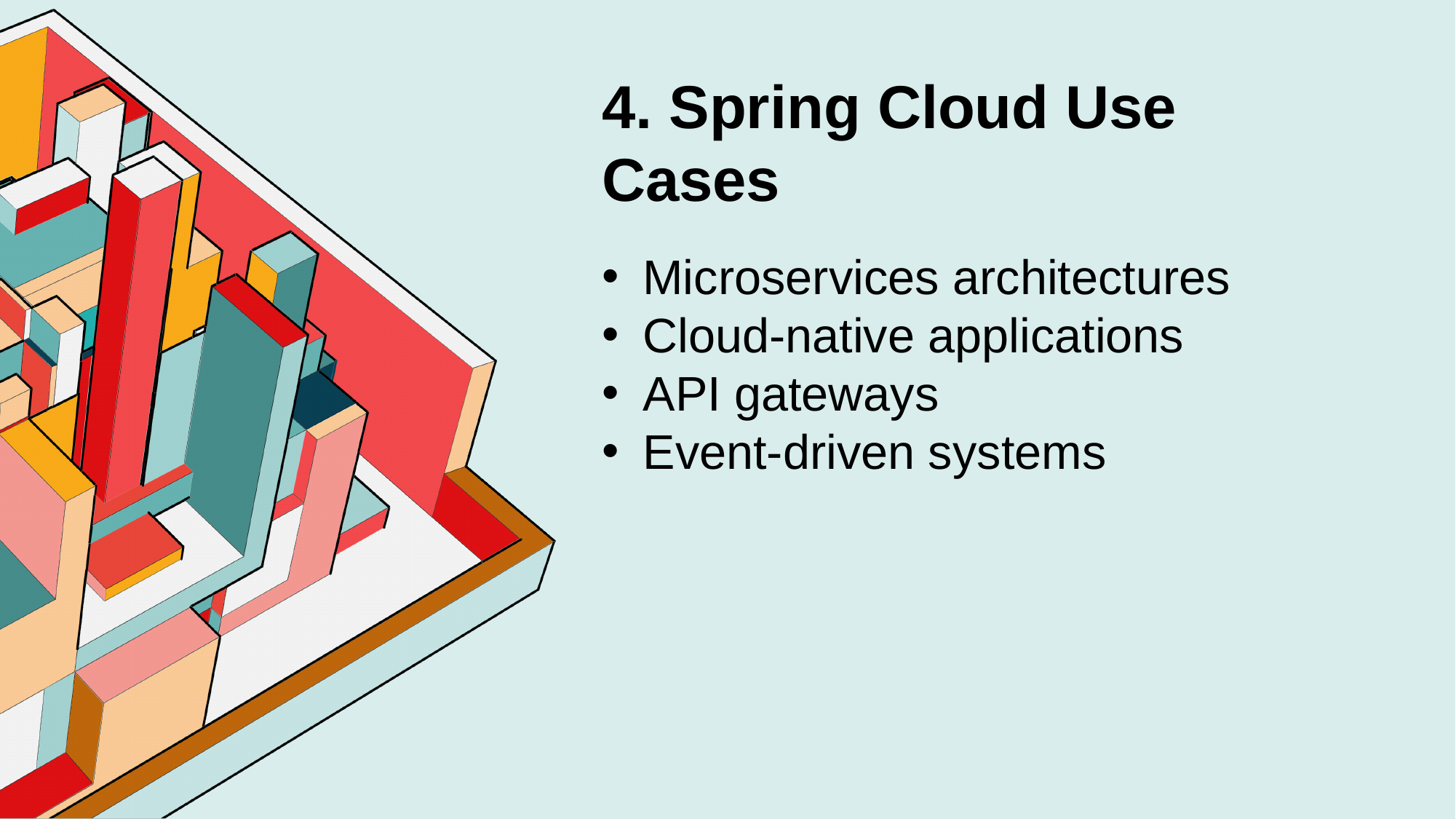

4. Spring Cloud Use Cases

Microservices architectures
Cloud-native applications
API gateways
Event-driven systems